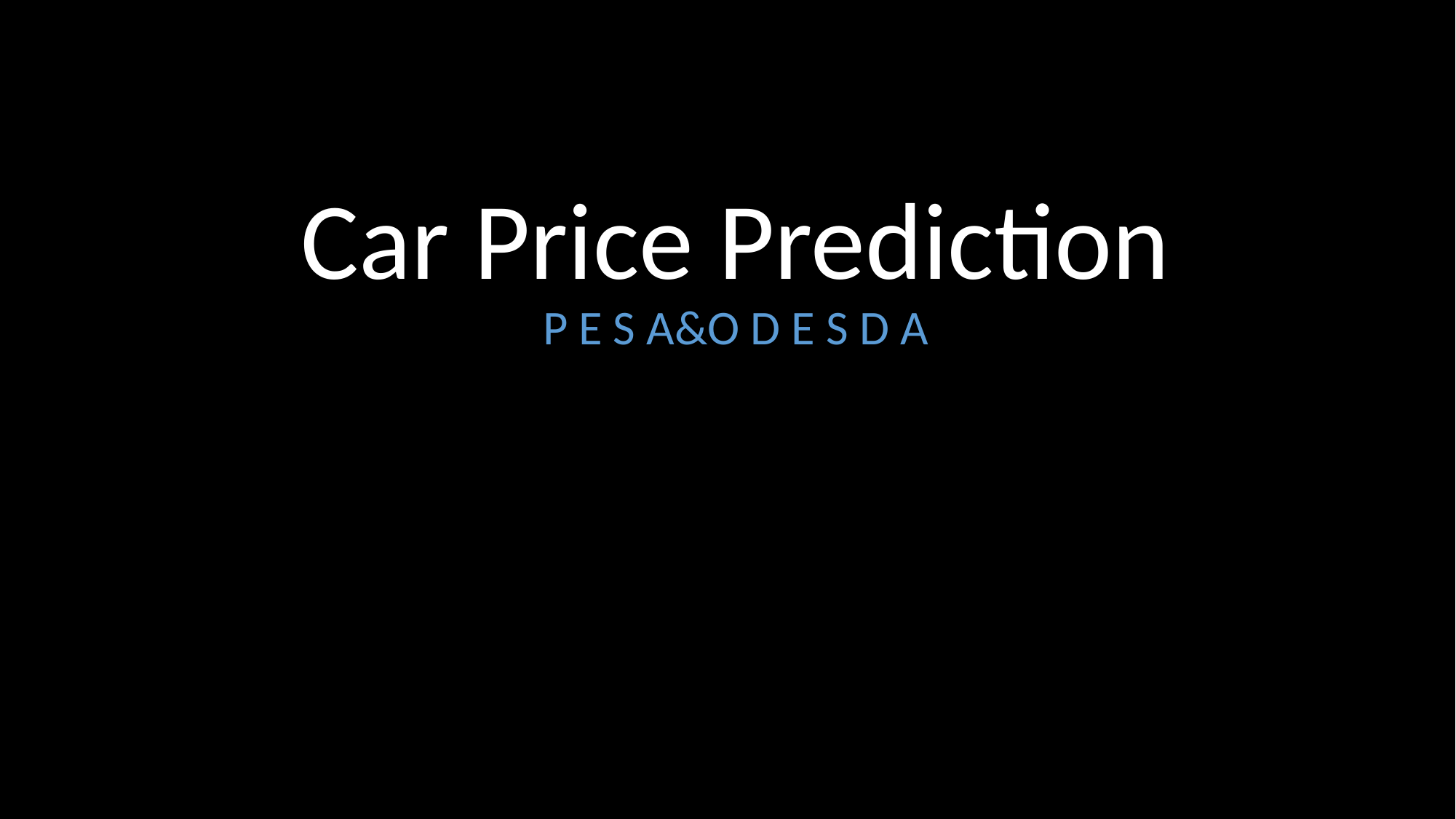

# Car Price Prediction P E S A&O D E S D A